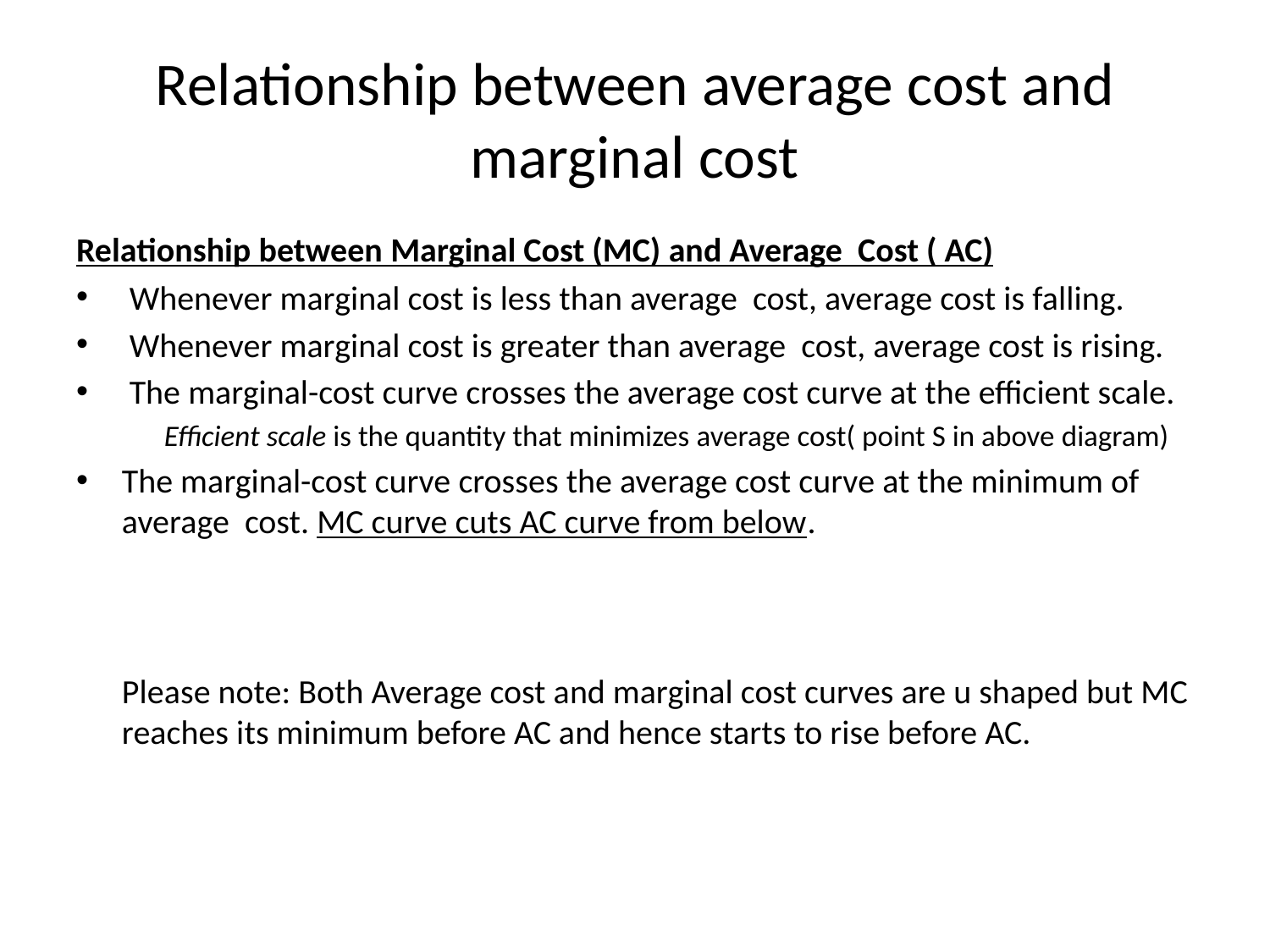

# Relationship between average cost and marginal cost
Relationship between Marginal Cost (MC) and Average  Cost ( AC)
 Whenever marginal cost is less than average  cost, average cost is falling.
 Whenever marginal cost is greater than average  cost, average cost is rising.
 The marginal-cost curve crosses the average cost curve at the efficient scale.
    Efficient scale is the quantity that minimizes average cost( point S in above diagram)
The marginal-cost curve crosses the average cost curve at the minimum of average  cost. MC curve cuts AC curve from below.

Please note: Both Average cost and marginal cost curves are u shaped but MC reaches its minimum before AC and hence starts to rise before AC.